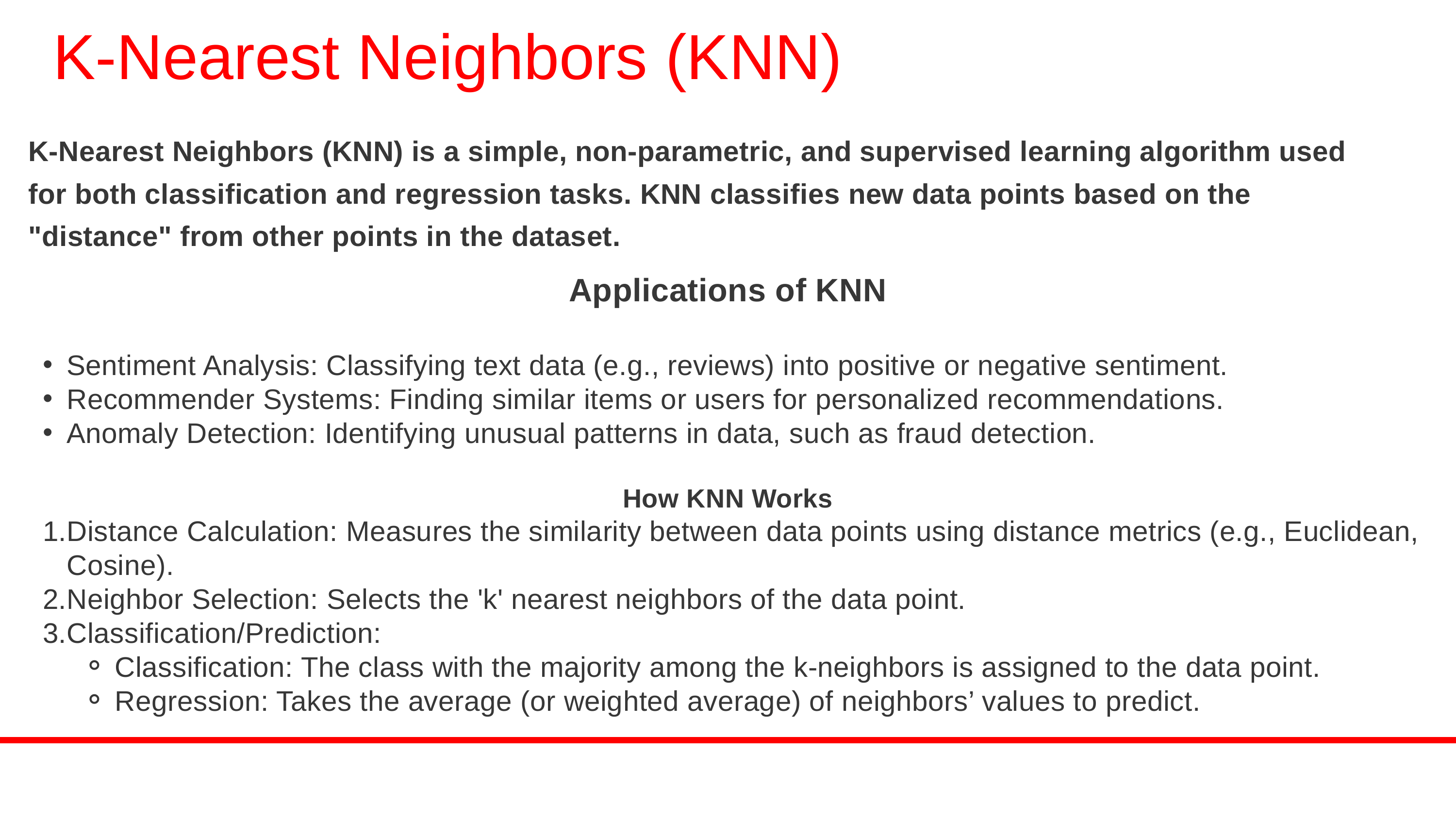

K-Nearest Neighbors (KNN)
K-Nearest Neighbors (KNN) is a simple, non-parametric, and supervised learning algorithm used for both classification and regression tasks. KNN classifies new data points based on the "distance" from other points in the dataset.
Applications of KNN

Sentiment Analysis: Classifying text data (e.g., reviews) into positive or negative sentiment.
Recommender Systems: Finding similar items or users for personalized recommendations.
Anomaly Detection: Identifying unusual patterns in data, such as fraud detection.
How KNN Works
Distance Calculation: Measures the similarity between data points using distance metrics (e.g., Euclidean, Cosine).
Neighbor Selection: Selects the 'k' nearest neighbors of the data point.
Classification/Prediction:
Classification: The class with the majority among the k-neighbors is assigned to the data point.
Regression: Takes the average (or weighted average) of neighbors’ values to predict.